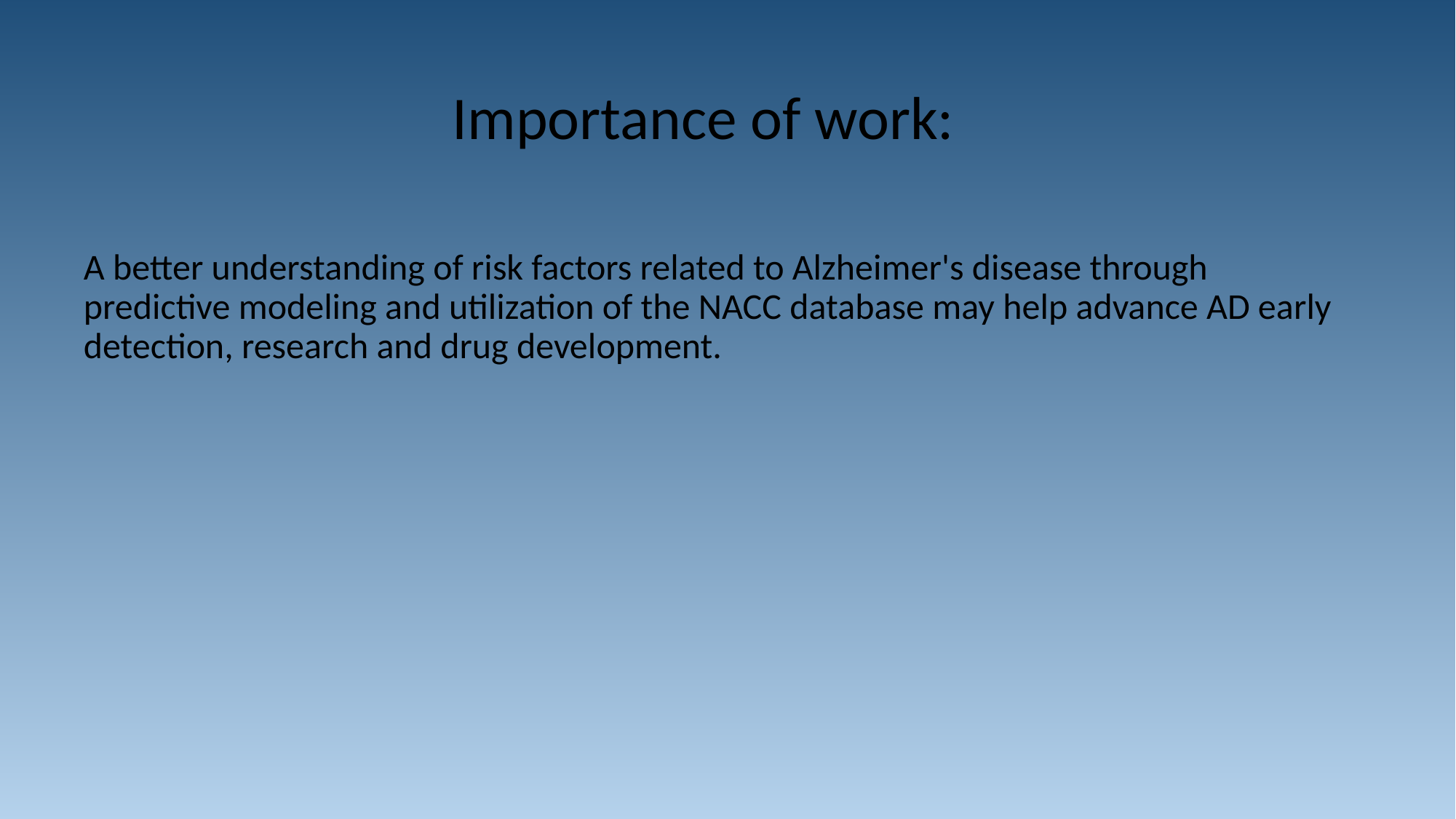

Importance of work:

A better understanding of risk factors related to Alzheimer's disease through predictive modeling and utilization of the NACC database may help advance AD early detection, research and drug development.